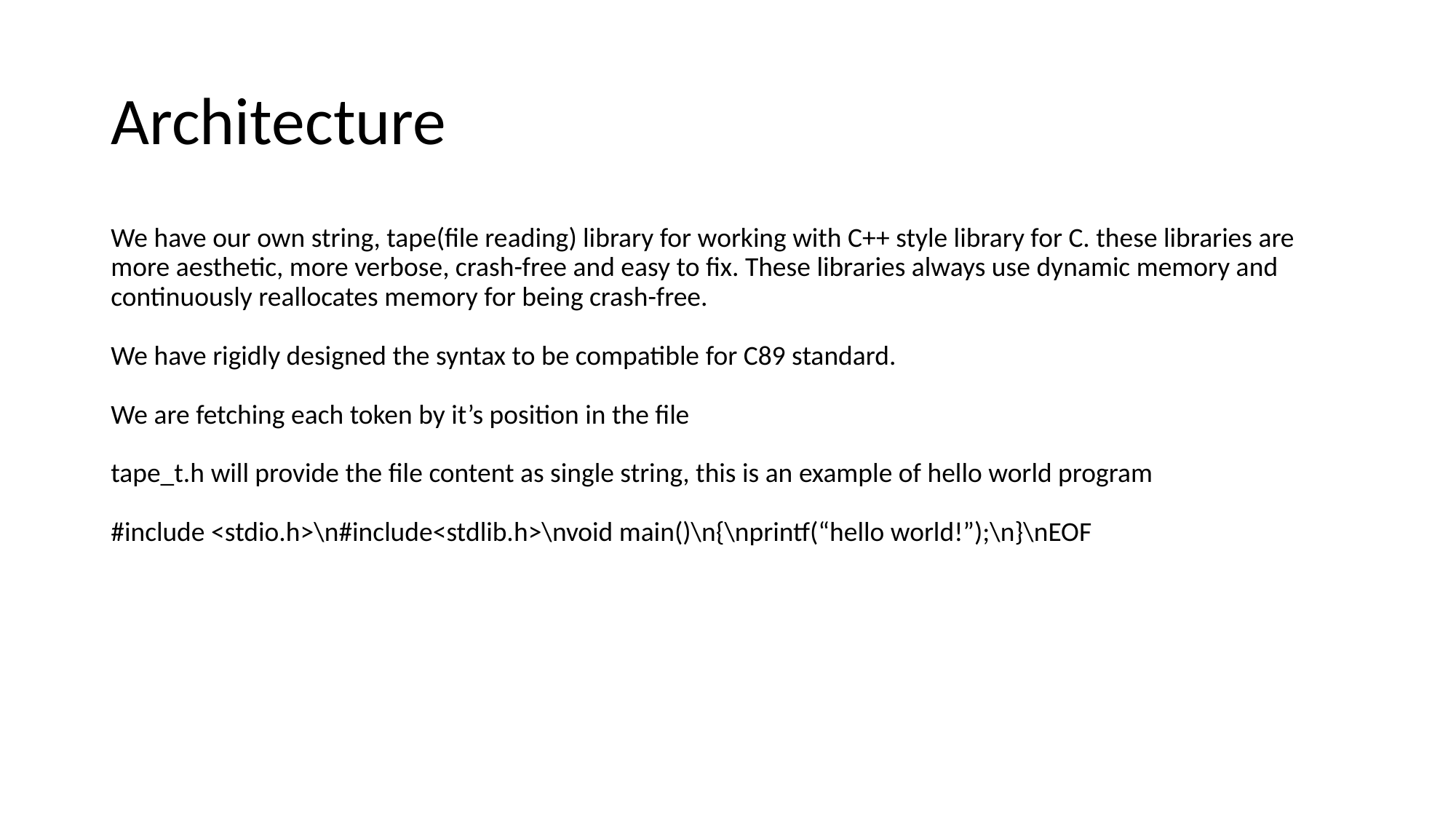

# Architecture
We have our own string, tape(file reading) library for working with C++ style library for C. these libraries are more aesthetic, more verbose, crash-free and easy to fix. These libraries always use dynamic memory and continuously reallocates memory for being crash-free.
We have rigidly designed the syntax to be compatible for C89 standard.
We are fetching each token by it’s position in the file
tape_t.h will provide the file content as single string, this is an example of hello world program
#include <stdio.h>\n#include<stdlib.h>\nvoid main()\n{\nprintf(“hello world!”);\n}\nEOF